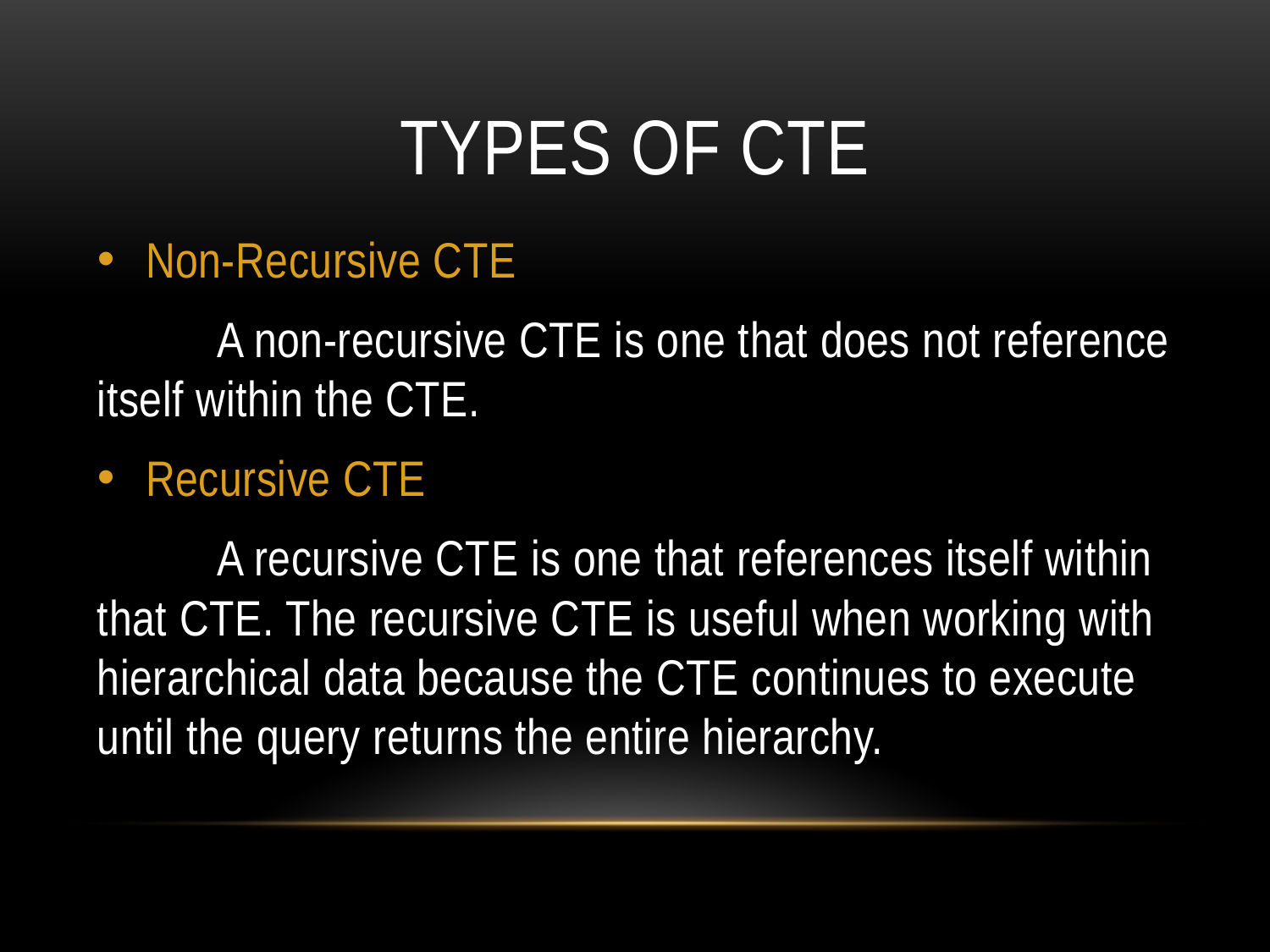

# TYPES OF CTE
Non-Recursive CTE
		A non-recursive CTE is one that does not reference itself within the CTE.
Recursive CTE
		A recursive CTE is one that references itself within that CTE. The recursive CTE is useful when working with hierarchical data because the CTE continues to execute until the query returns the entire hierarchy.